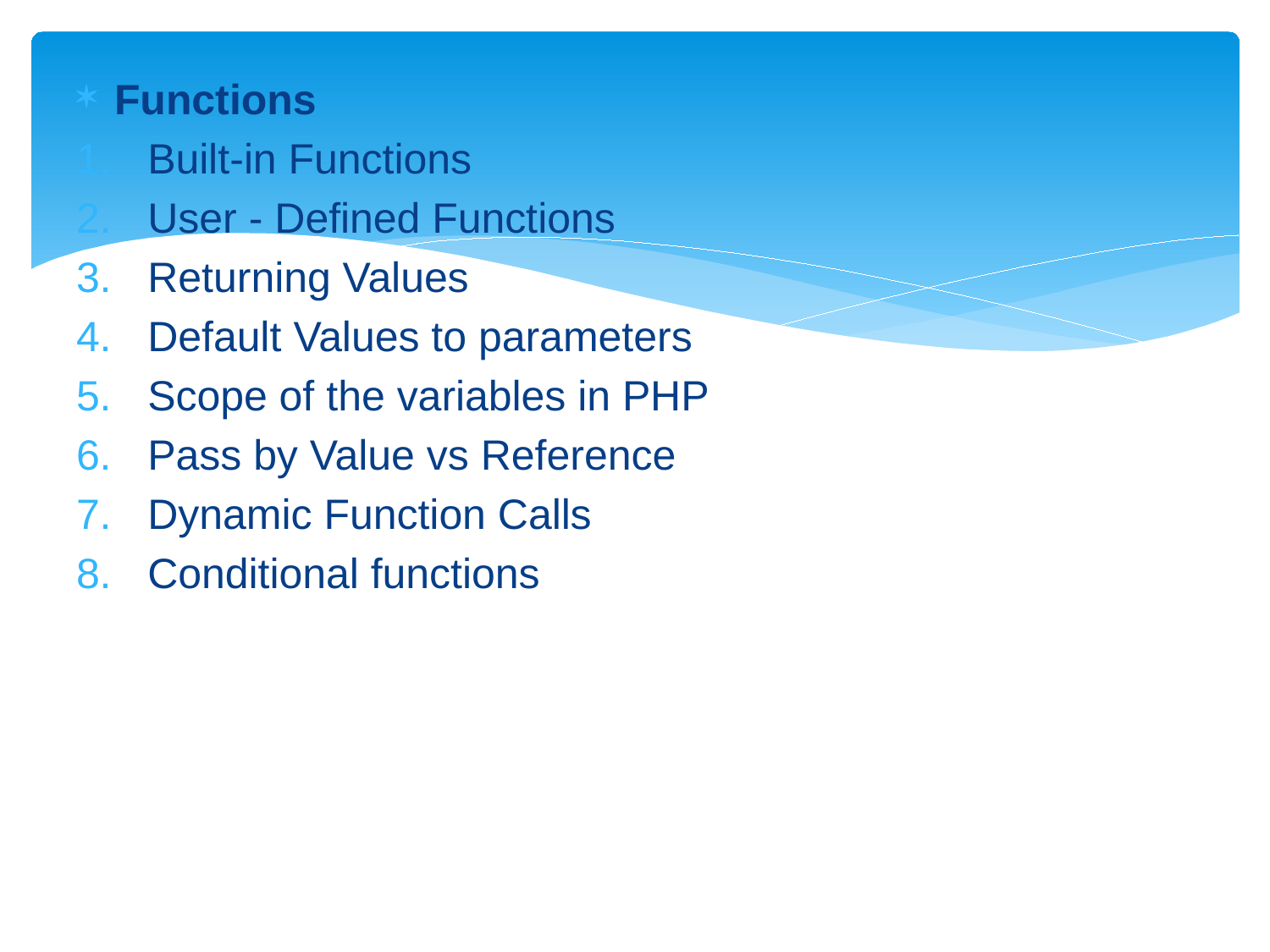

#
Functions
Built-in Functions
User - Defined Functions
Returning Values
Default Values to parameters
Scope of the variables in PHP
Pass by Value vs Reference
Dynamic Function Calls
Conditional functions